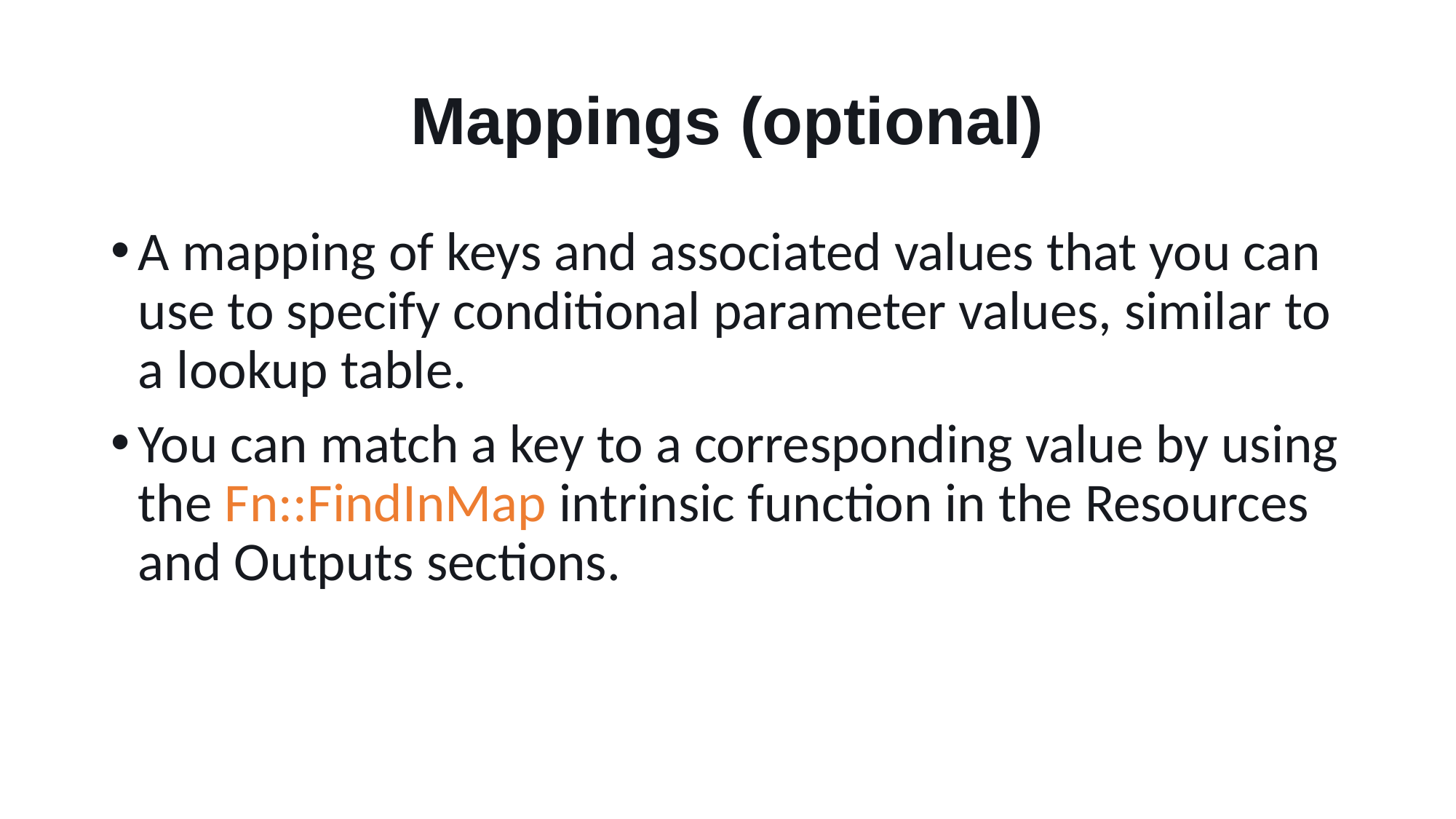

# Mappings (optional)
A mapping of keys and associated values that you can use to specify conditional parameter values, similar to a lookup table.
You can match a key to a corresponding value by using the Fn::FindInMap intrinsic function in the Resources and Outputs sections.